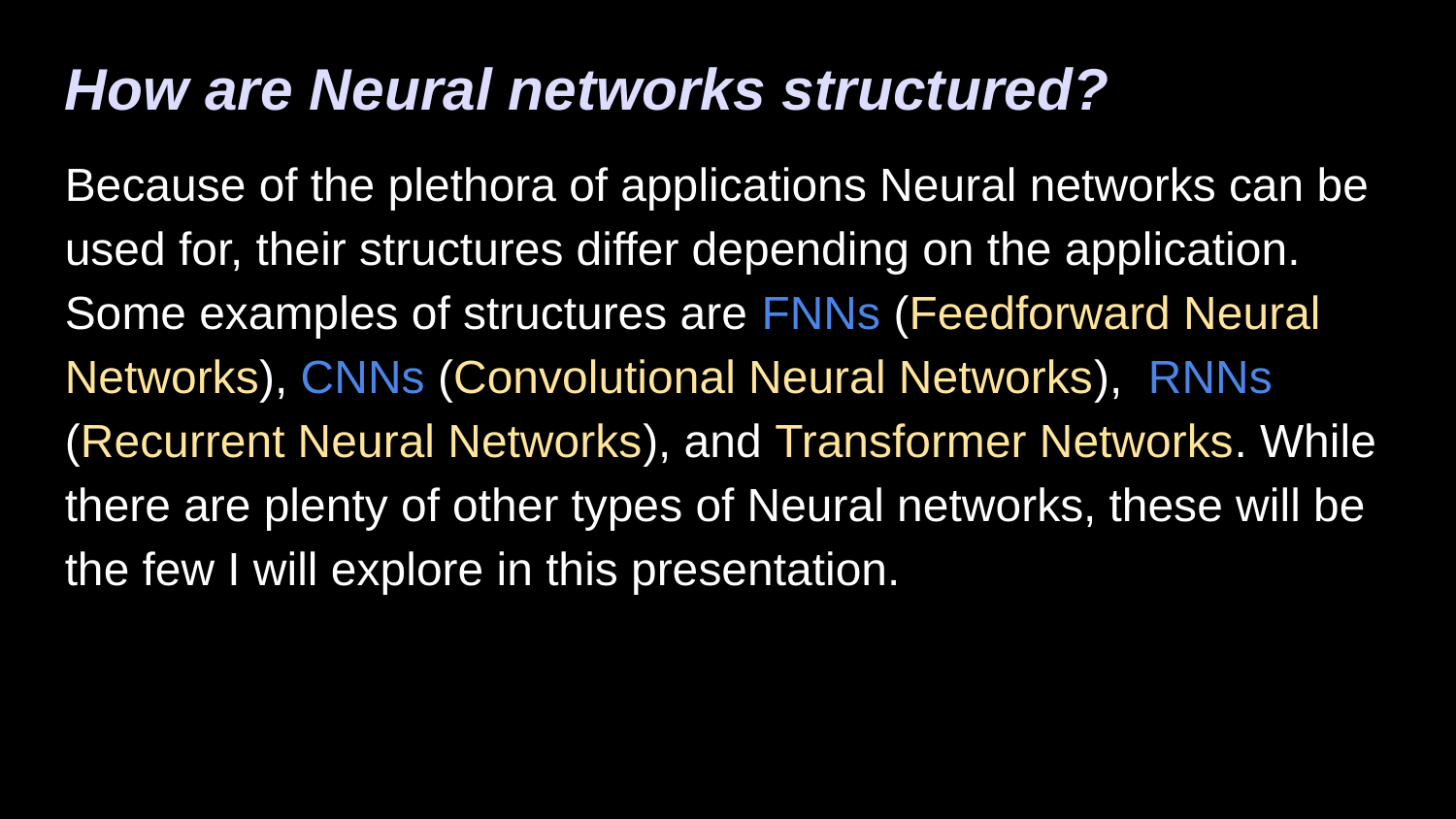

How are Neural networks structured?
# Because of the plethora of applications Neural networks can be used for, their structures differ depending on the application. Some examples of structures are FNNs (Feedforward Neural Networks), CNNs (Convolutional Neural Networks),  RNNs (Recurrent Neural Networks), and Transformer Networks. While there are plenty of other types of Neural networks, these will be the few I will explore in this presentation.